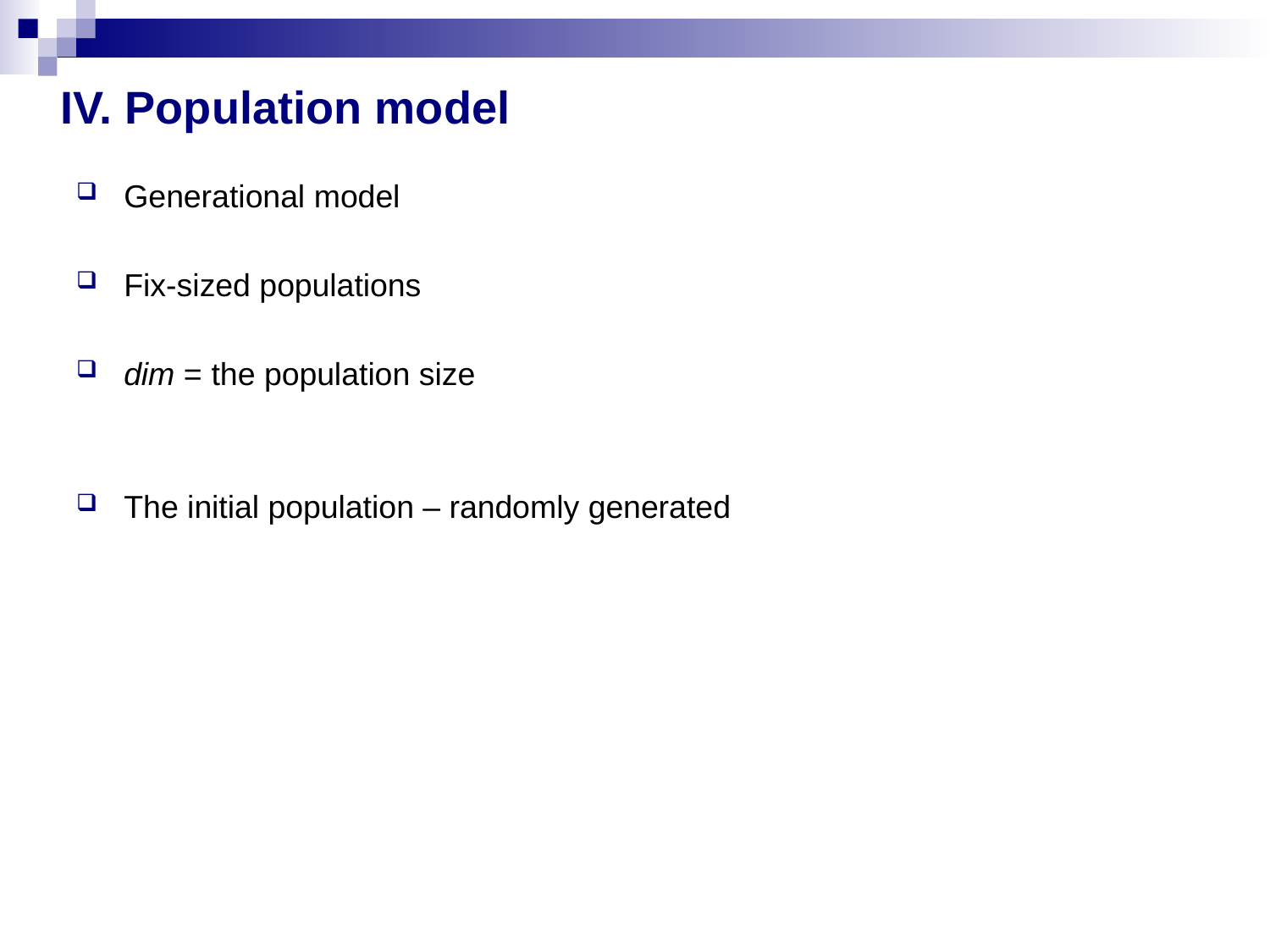

# IV. Population model
Generational model

Fix-sized populations

dim = the population size

The initial population – randomly generated